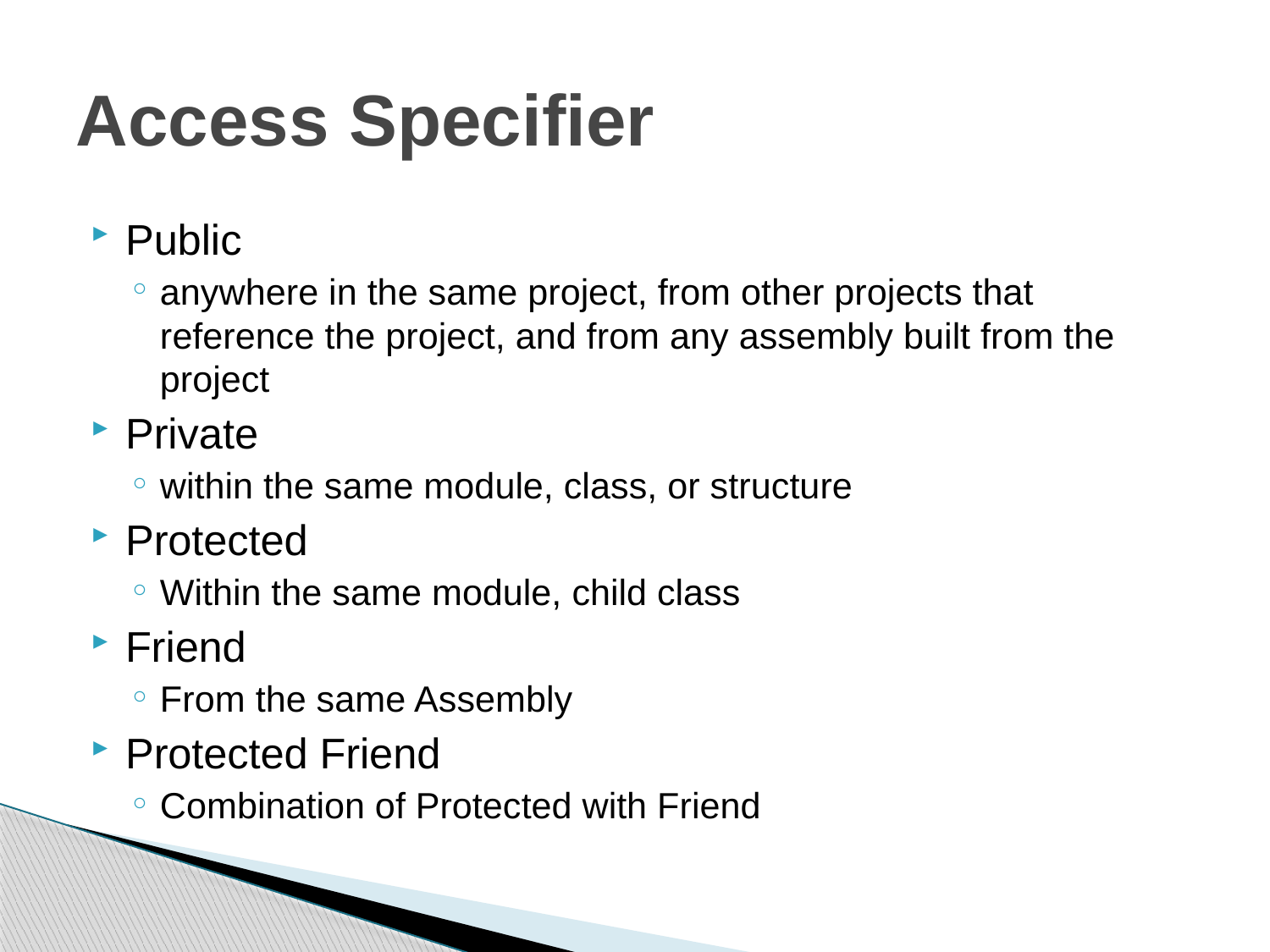

# Access Specifier
Public
anywhere in the same project, from other projects that reference the project, and from any assembly built from the project
Private
within the same module, class, or structure
Protected
Within the same module, child class
Friend
From the same Assembly
Protected Friend
Combination of Protected with Friend